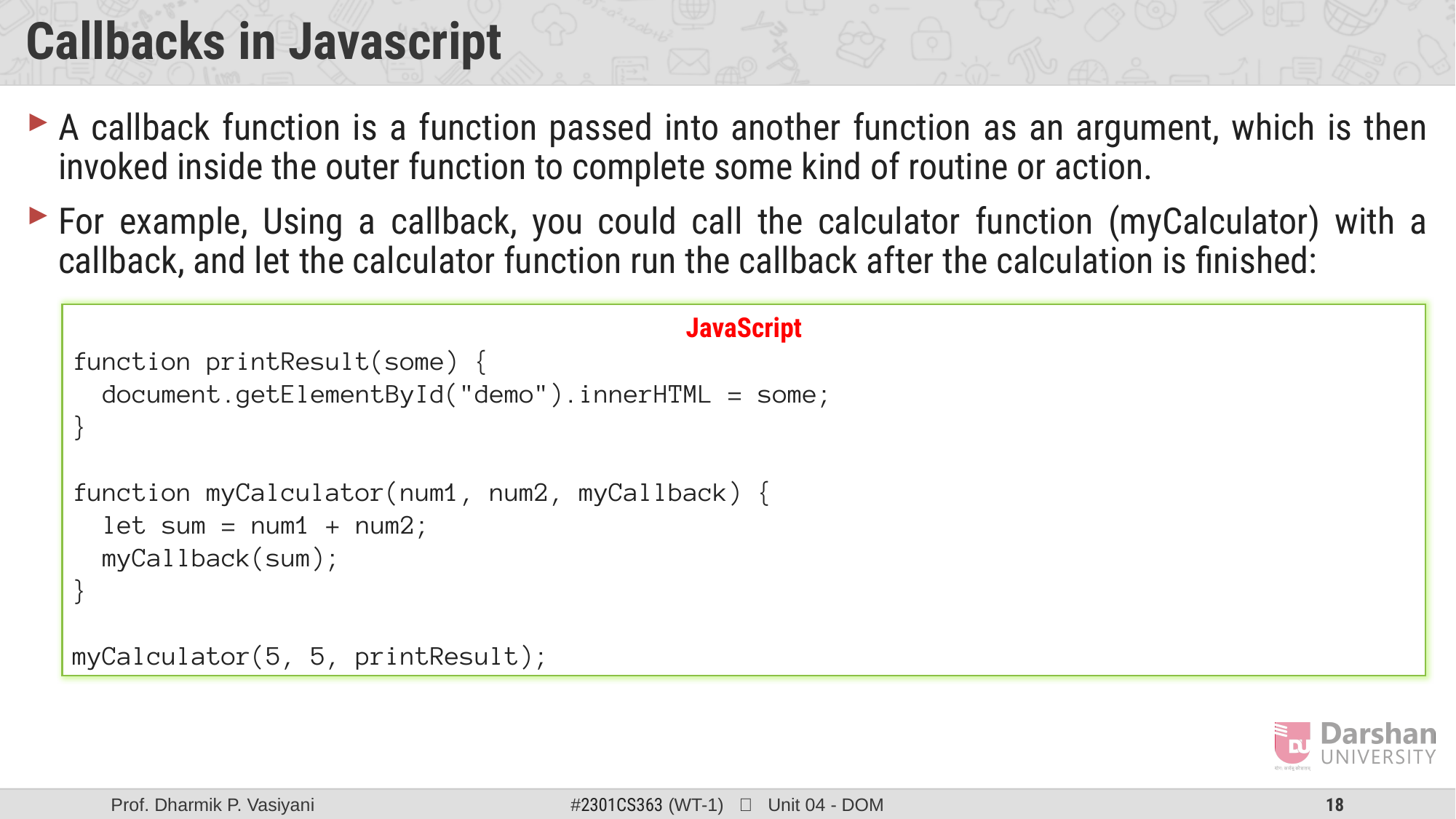

# Callbacks in Javascript
A callback function is a function passed into another function as an argument, which is then invoked inside the outer function to complete some kind of routine or action.
For example, Using a callback, you could call the calculator function (myCalculator) with a callback, and let the calculator function run the callback after the calculation is finished:
JavaScript
function printResult(some) {
  document.getElementById("demo").innerHTML = some;
}

function myCalculator(num1, num2, myCallback) {
  let sum = num1 + num2;
  myCallback(sum);
}

myCalculator(5, 5, printResult);